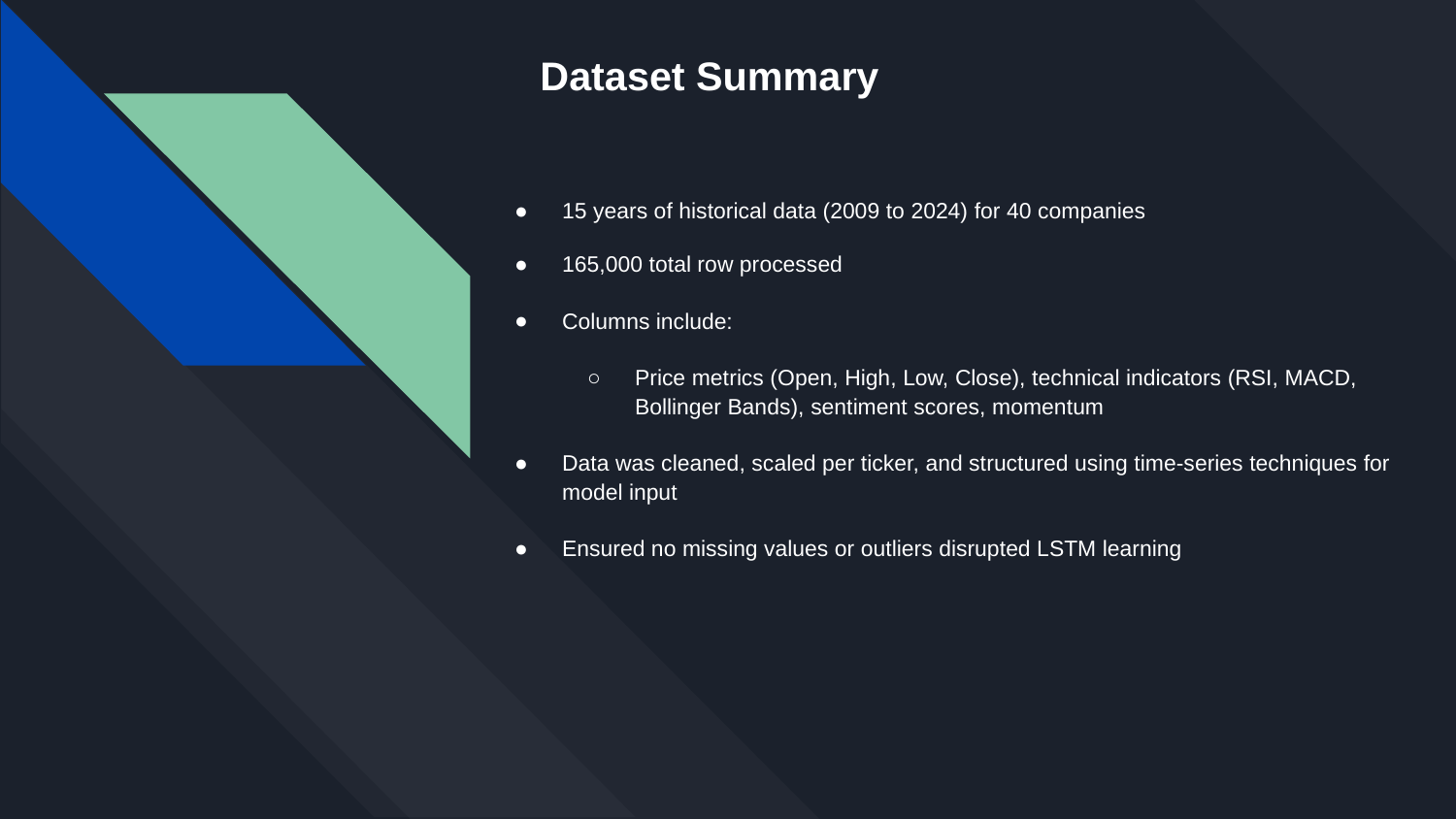

# Dataset Summary
15 years of historical data (2009 to 2024) for 40 companies
165,000 total row processed
Columns include:
Price metrics (Open, High, Low, Close), technical indicators (RSI, MACD, Bollinger Bands), sentiment scores, momentum
Data was cleaned, scaled per ticker, and structured using time-series techniques for model input
Ensured no missing values or outliers disrupted LSTM learning